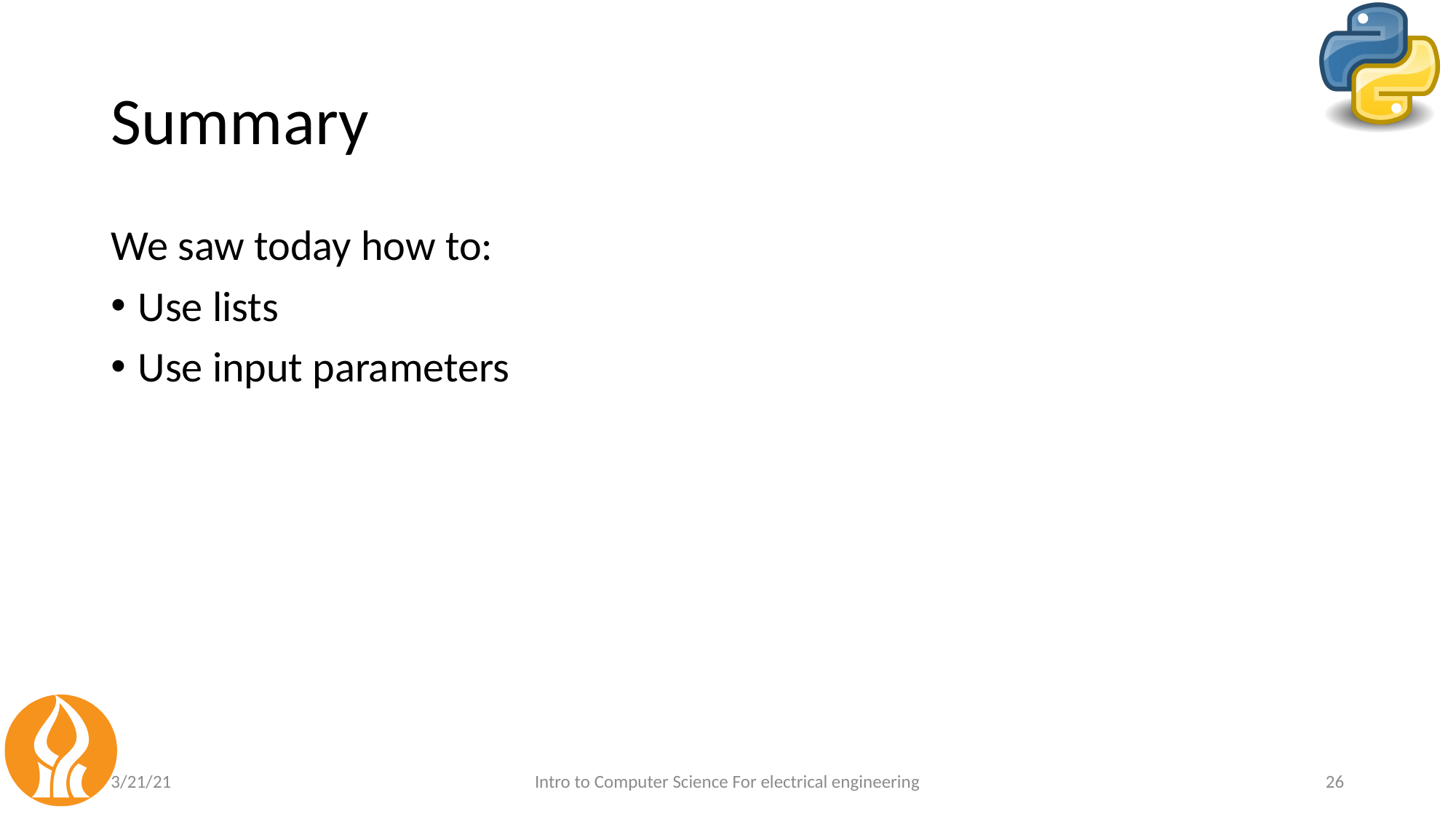

# Summary
We saw today how to:
Use lists
Use input parameters
3/21/21
Intro to Computer Science For electrical engineering
26